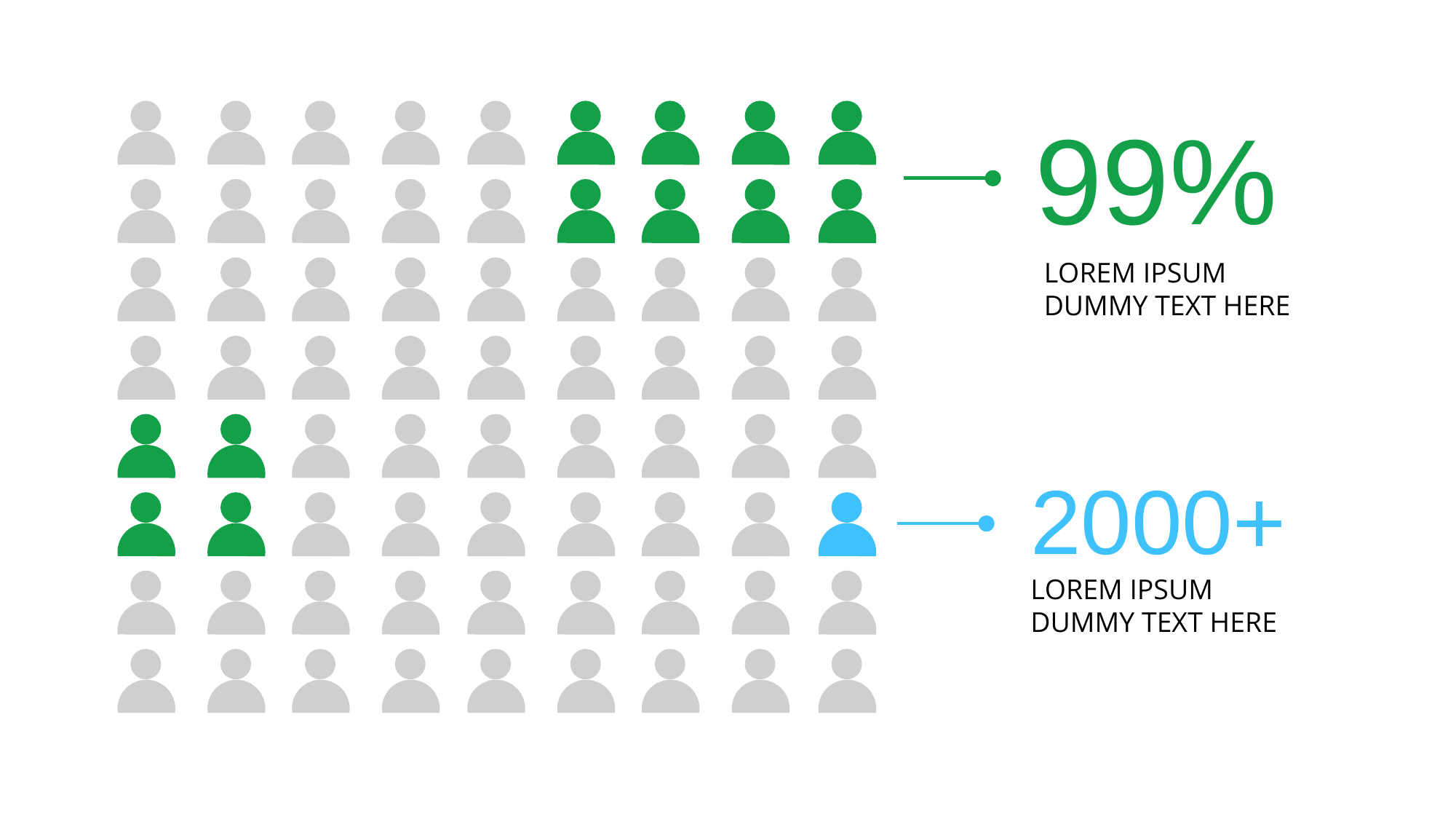

99%
LOREM IPSUM DUMMY TEXT HERE

2000+
LOREM IPSUM DUMMY TEXT HERE